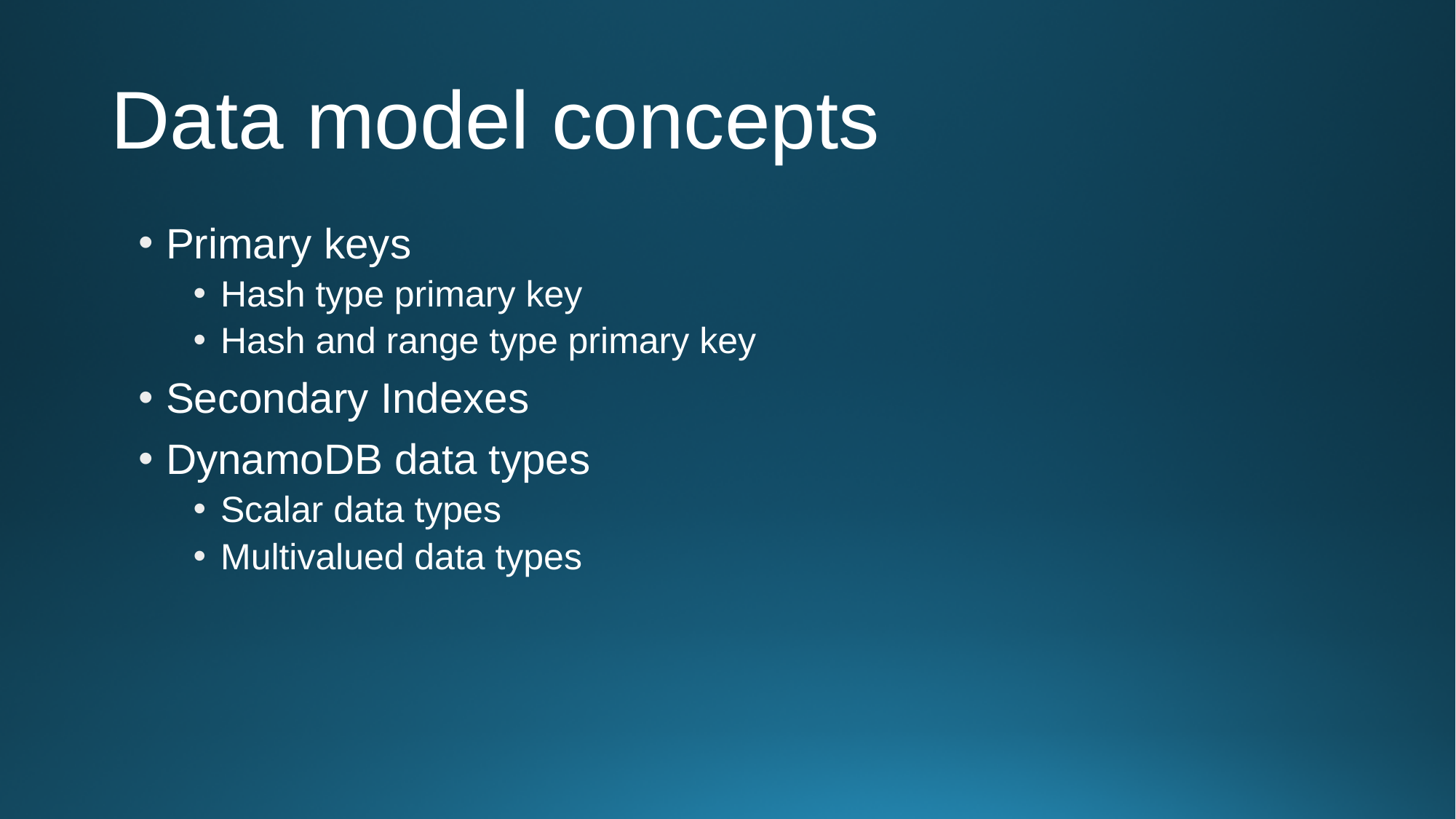

# Data model concepts
Primary keys
Hash type primary key
Hash and range type primary key
Secondary Indexes
DynamoDB data types
Scalar data types
Multivalued data types